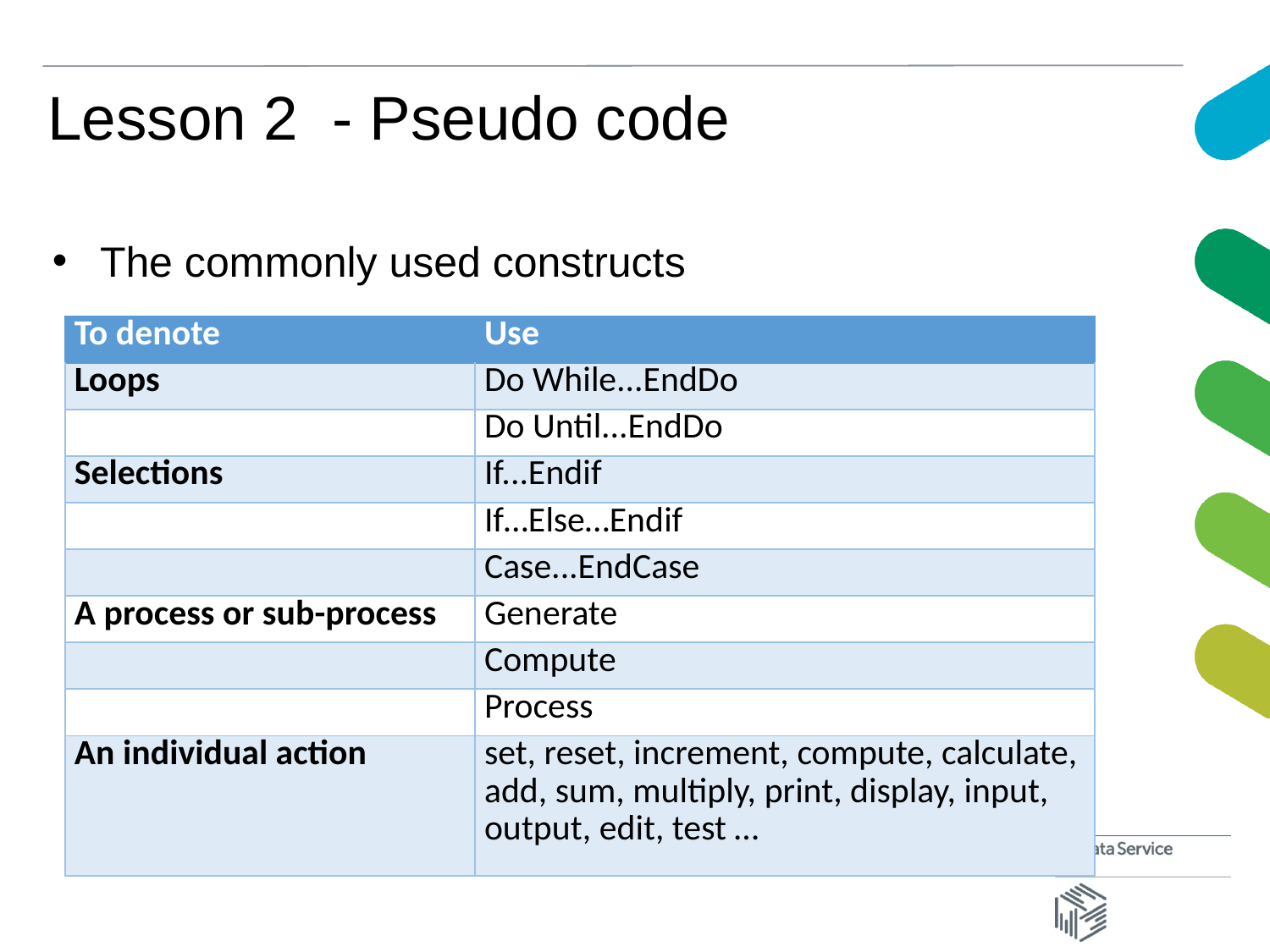

# Lesson 2  - Pseudo code
The commonly used constructs

| To denote | Use |
| --- | --- |
| Loops | Do While...EndDo |
|  | Do Until...EndDo |
| Selections | If...Endif |
|  | If…Else…Endif |
|  | Case...EndCase |
| A process or sub-process | Generate |
|  | Compute |
|  | Process |
| An individual action | set, reset, increment, compute, calculate, add, sum, multiply, print, display, input, output, edit, test … |